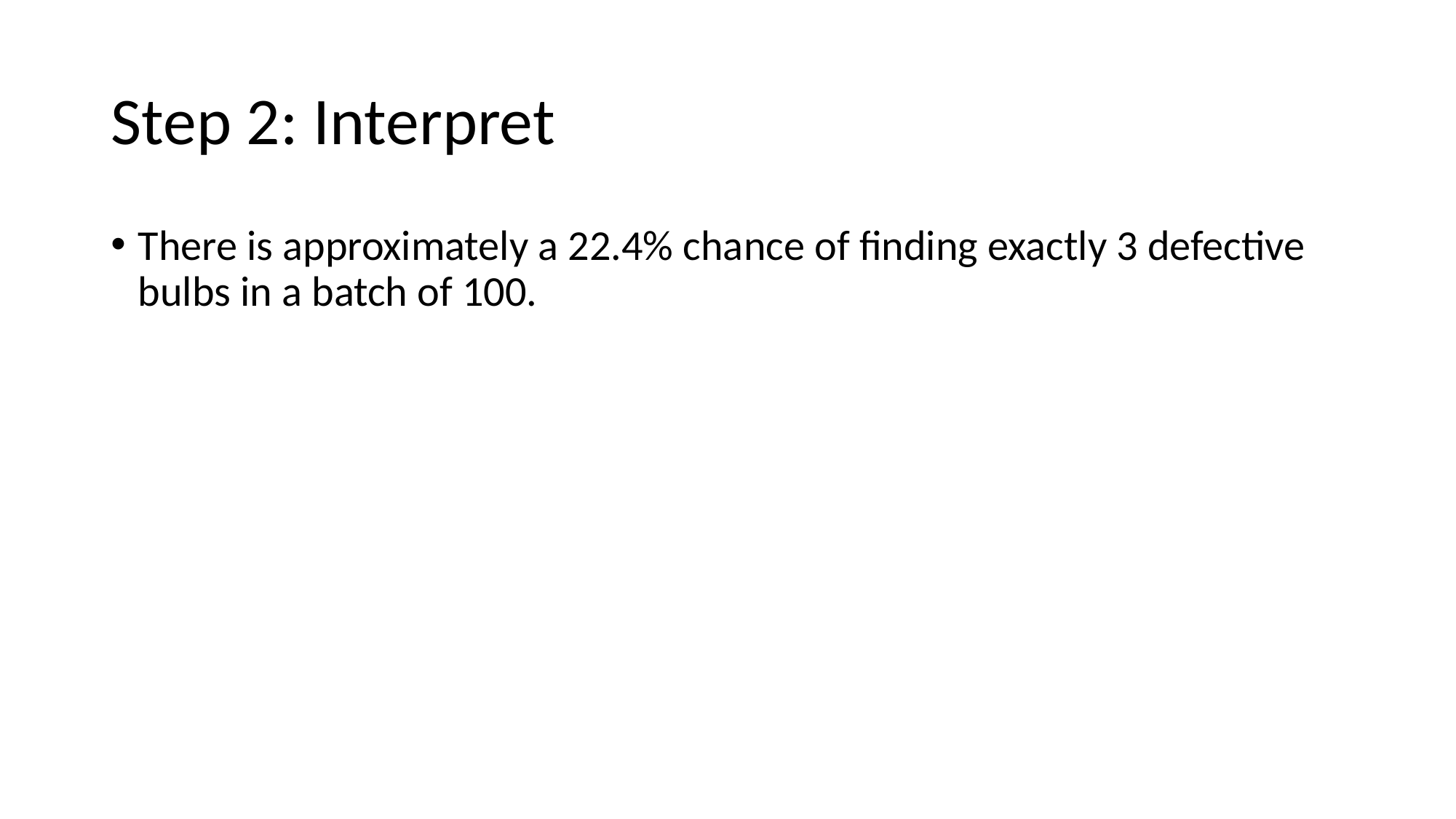

# Step 2: Interpret
There is approximately a 22.4% chance of finding exactly 3 defective bulbs in a batch of 100.